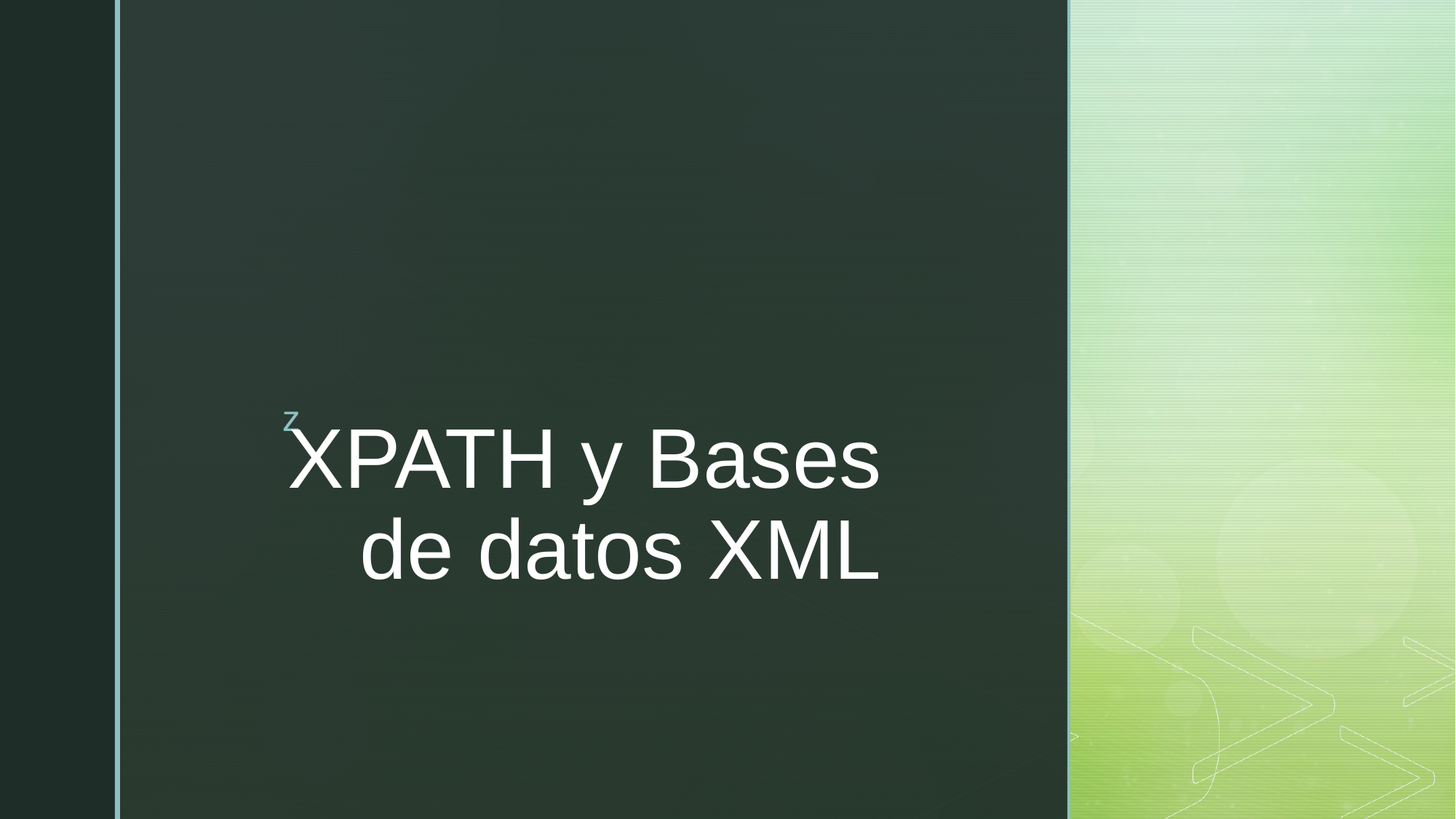

# XPATH y Bases de datos XML